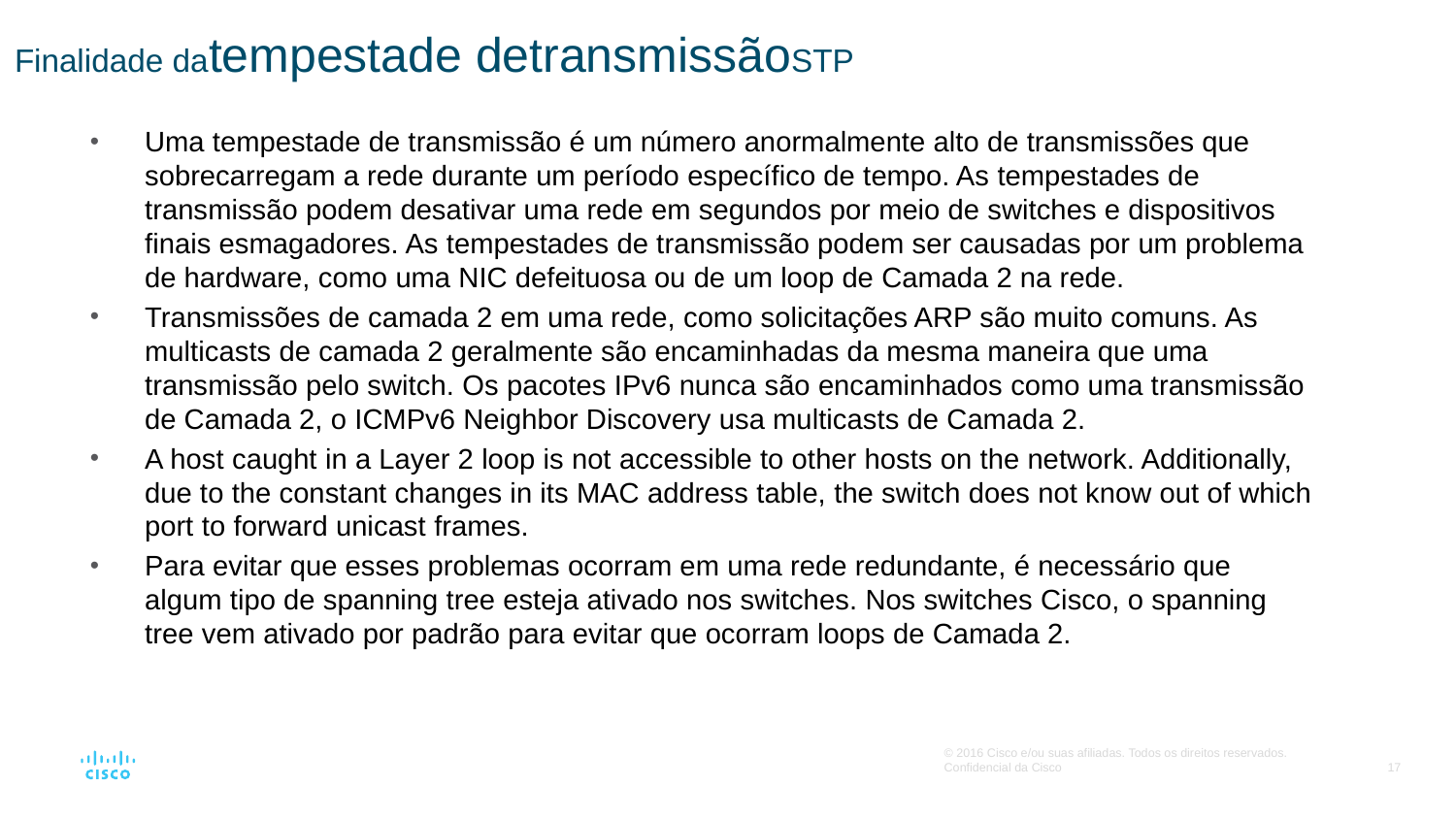

# Finalidade datempestade detransmissãoSTP
Uma tempestade de transmissão é um número anormalmente alto de transmissões que sobrecarregam a rede durante um período específico de tempo. As tempestades de transmissão podem desativar uma rede em segundos por meio de switches e dispositivos finais esmagadores. As tempestades de transmissão podem ser causadas por um problema de hardware, como uma NIC defeituosa ou de um loop de Camada 2 na rede.
Transmissões de camada 2 em uma rede, como solicitações ARP são muito comuns. As multicasts de camada 2 geralmente são encaminhadas da mesma maneira que uma transmissão pelo switch. Os pacotes IPv6 nunca são encaminhados como uma transmissão de Camada 2, o ICMPv6 Neighbor Discovery usa multicasts de Camada 2.
A host caught in a Layer 2 loop is not accessible to other hosts on the network. Additionally, due to the constant changes in its MAC address table, the switch does not know out of which port to forward unicast frames.
Para evitar que esses problemas ocorram em uma rede redundante, é necessário que algum tipo de spanning tree esteja ativado nos switches. Nos switches Cisco, o spanning tree vem ativado por padrão para evitar que ocorram loops de Camada 2.